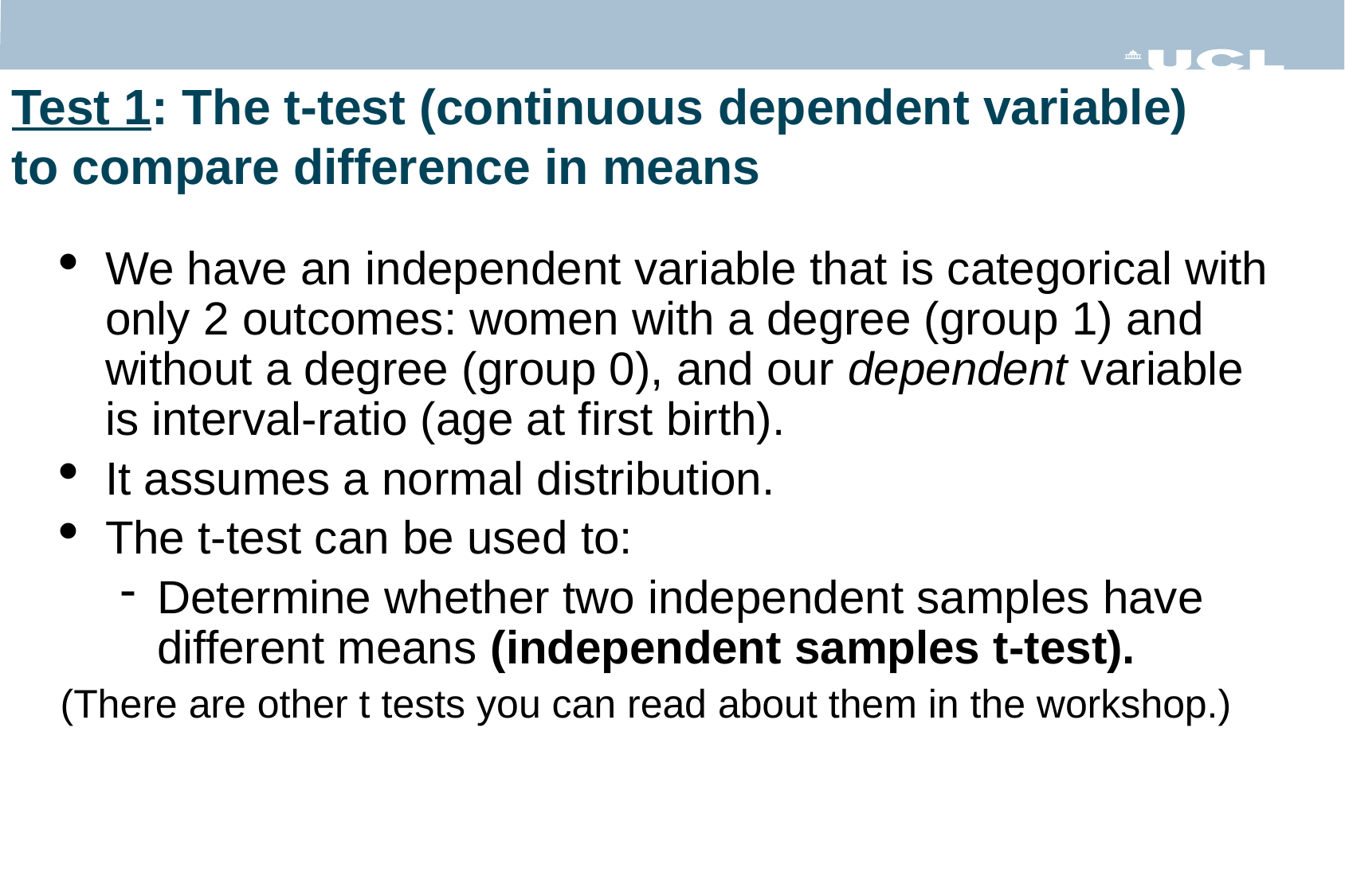

Test 1: The t-test (continuous dependent variable) to compare difference in means
We have an independent variable that is categorical with only 2 outcomes: women with a degree (group 1) and without a degree (group 0), and our dependent variable is interval-ratio (age at first birth).
It assumes a normal distribution.
The t-test can be used to:
Determine whether two independent samples have different means (independent samples t-test).
(There are other t tests you can read about them in the workshop.)